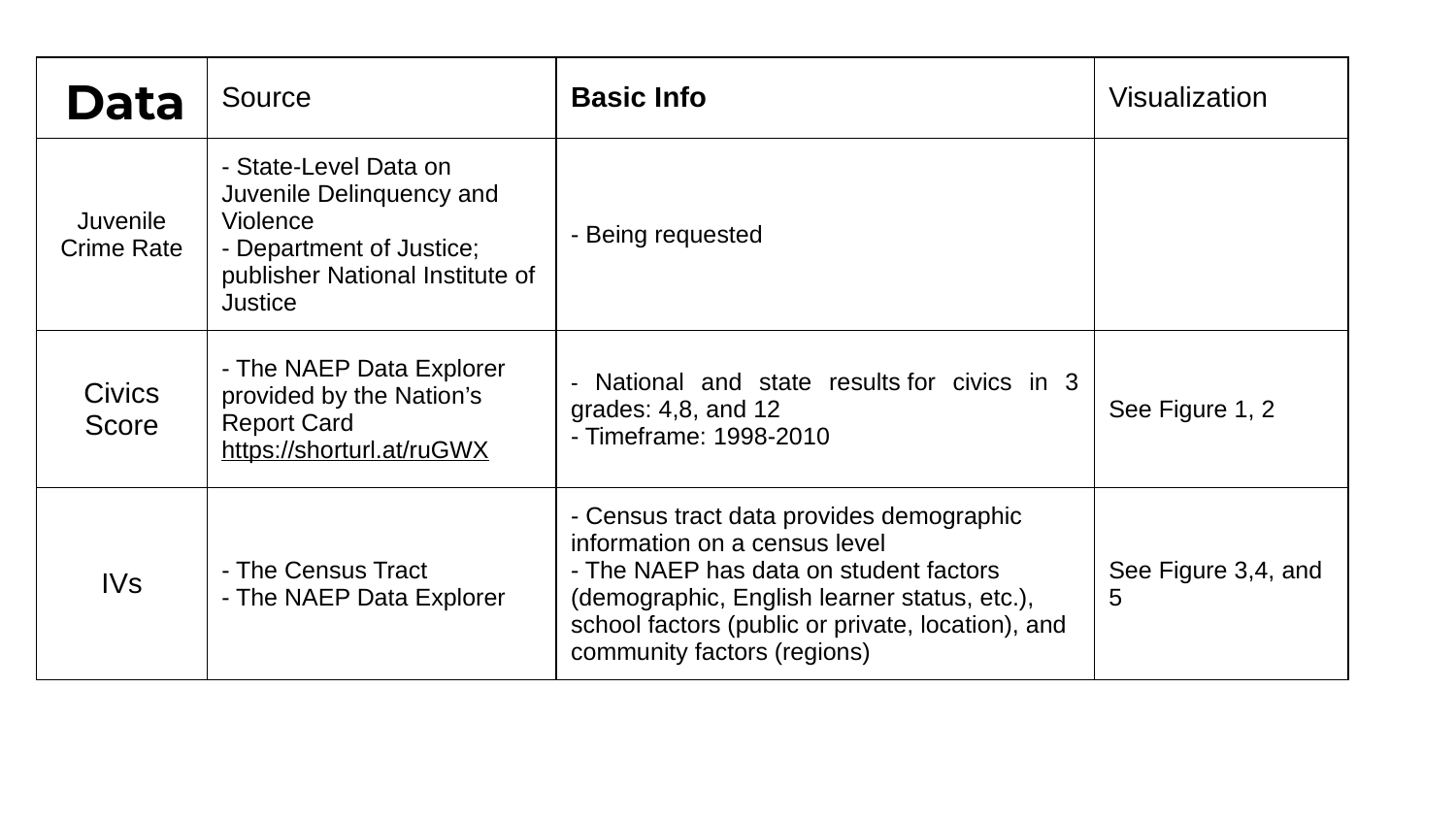

# Data
|  | Source | Basic Info | Visualization |
| --- | --- | --- | --- |
| Juvenile Crime Rate | - State-Level Data on Juvenile Delinquency and Violence - Department of Justice; publisher National Institute of Justice | - Being requested |  |
| Civics Score | - The NAEP Data Explorer provided by the Nation’s Report Card https://shorturl.at/ruGWX | - National and state results for civics in 3 grades: 4,8, and 12 - Timeframe: 1998-2010 | See Figure 1, 2 |
| IVs | - The Census Tract - The NAEP Data Explorer | - Census tract data provides demographic information on a census level - The NAEP has data on student factors (demographic, English learner status, etc.), school factors (public or private, location), and community factors (regions) | See Figure 3,4, and 5 |